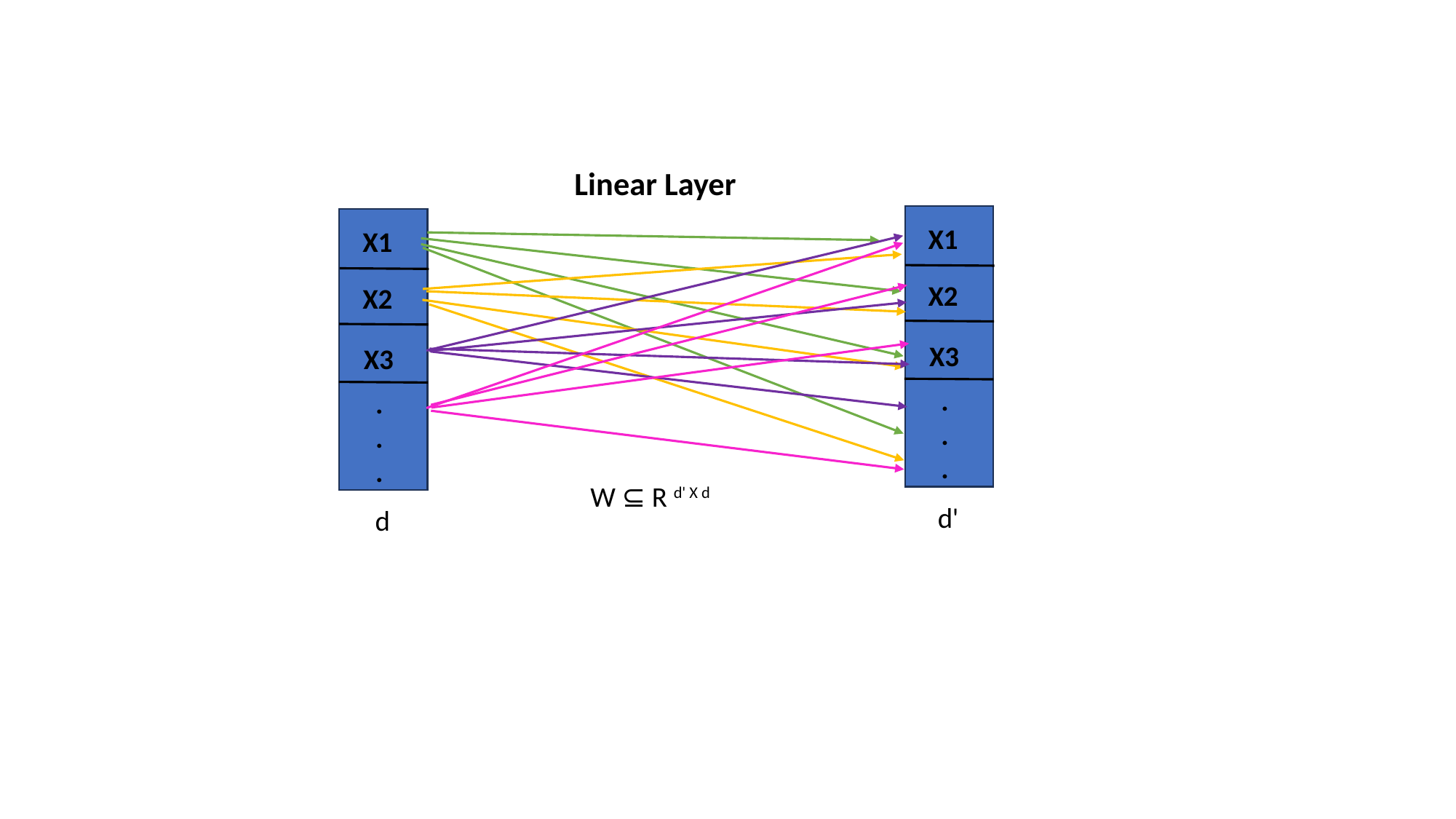

Linear Layer

X1
X1
X2
X2
X3
X3
.
.
.
.
.
.
W ⊆ R d' X d
d'

d